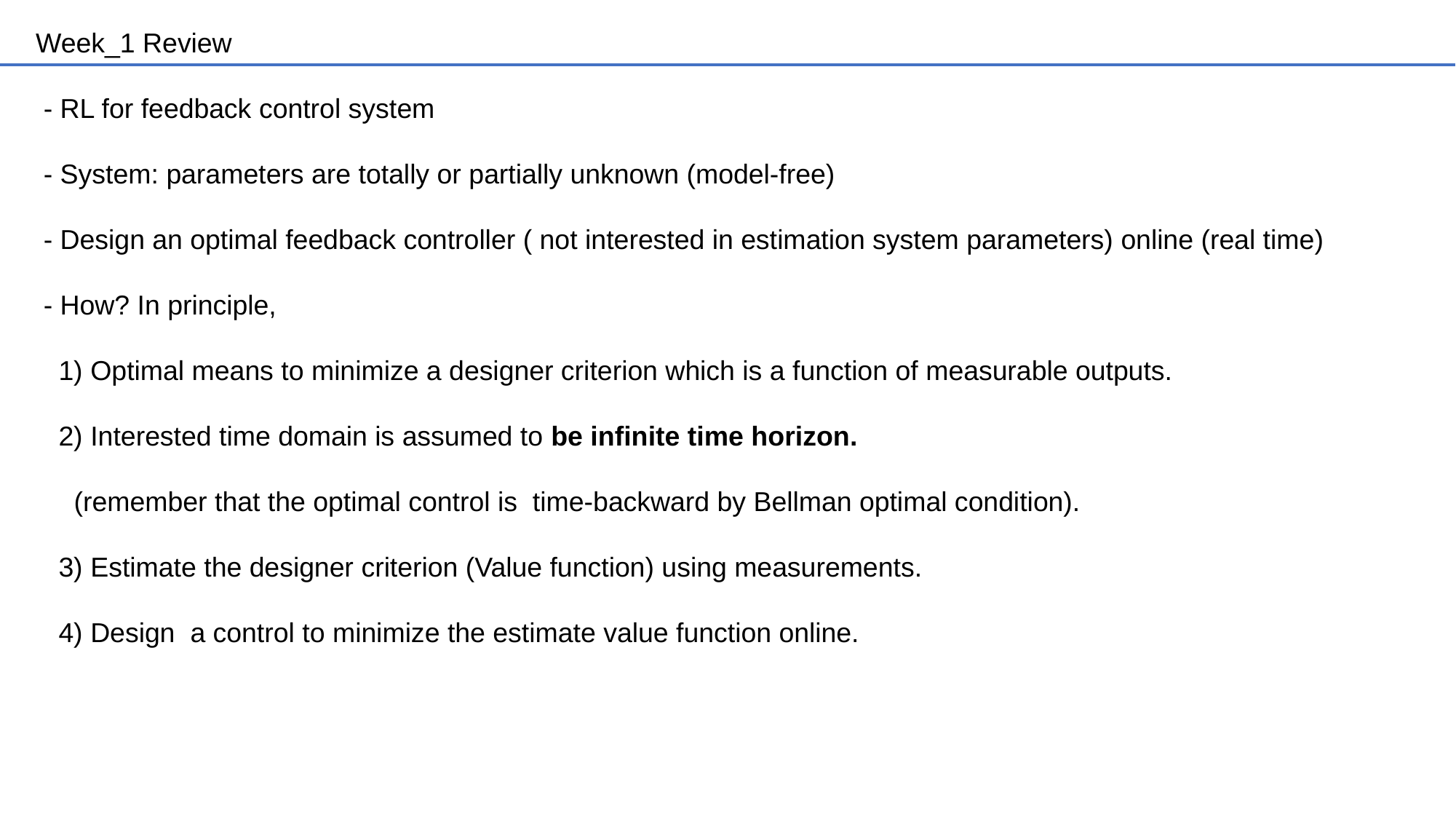

Week_1 Review

 - RL for feedback control system

 - System: parameters are totally or partially unknown (model-free)

 - Design an optimal feedback controller ( not interested in estimation system parameters) online (real time)

 - How? In principle,

   1) Optimal means to minimize a designer criterion which is a function of measurable outputs.

   2) Interested time domain is assumed to be infinite time horizon.

     (remember that the optimal control is  time-backward by Bellman optimal condition).

   3) Estimate the designer criterion (Value function) using measurements.

   4) Design  a control to minimize the estimate value function online.